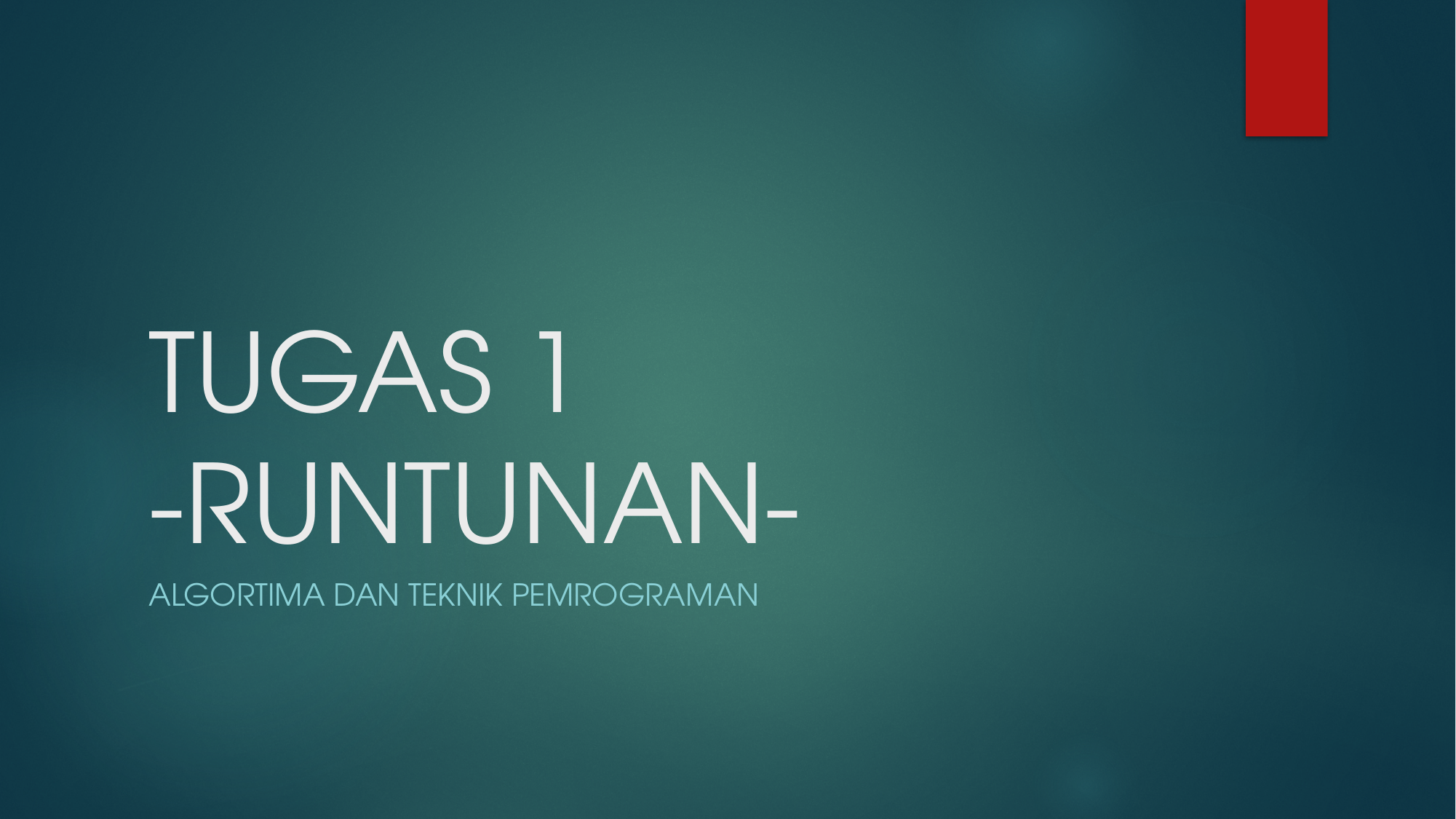

# TUGAS 1 -RUNTUNAN-
ALGORTIMA DAN TEKNIK PEMROGRAMAN